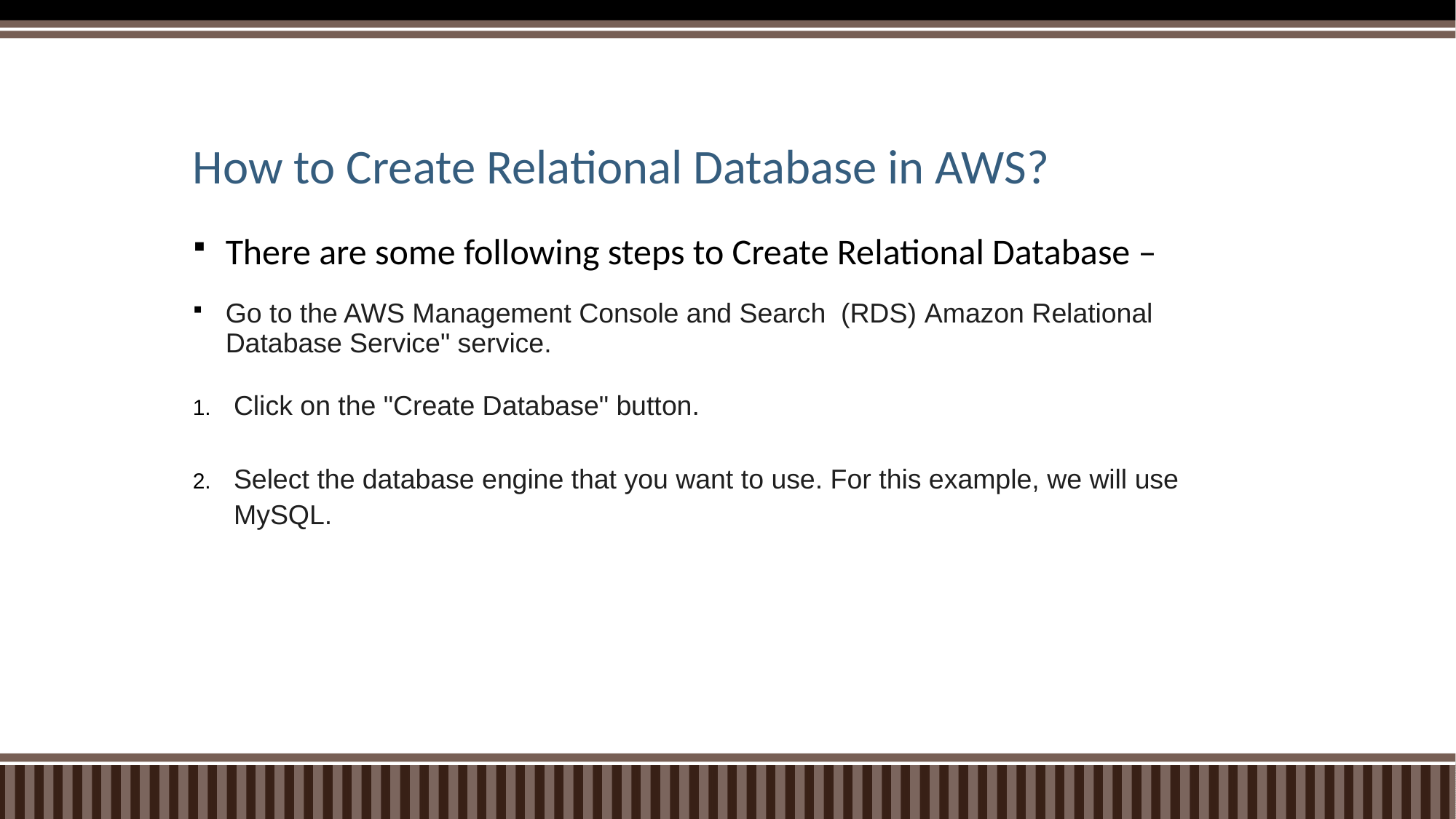

# How to Create Relational Database in AWS?
There are some following steps to Create Relational Database –
Go to the AWS Management Console and Search  (RDS) Amazon Relational Database Service" service.
Click on the "Create Database" button.
Select the database engine that you want to use. For this example, we will use MySQL.